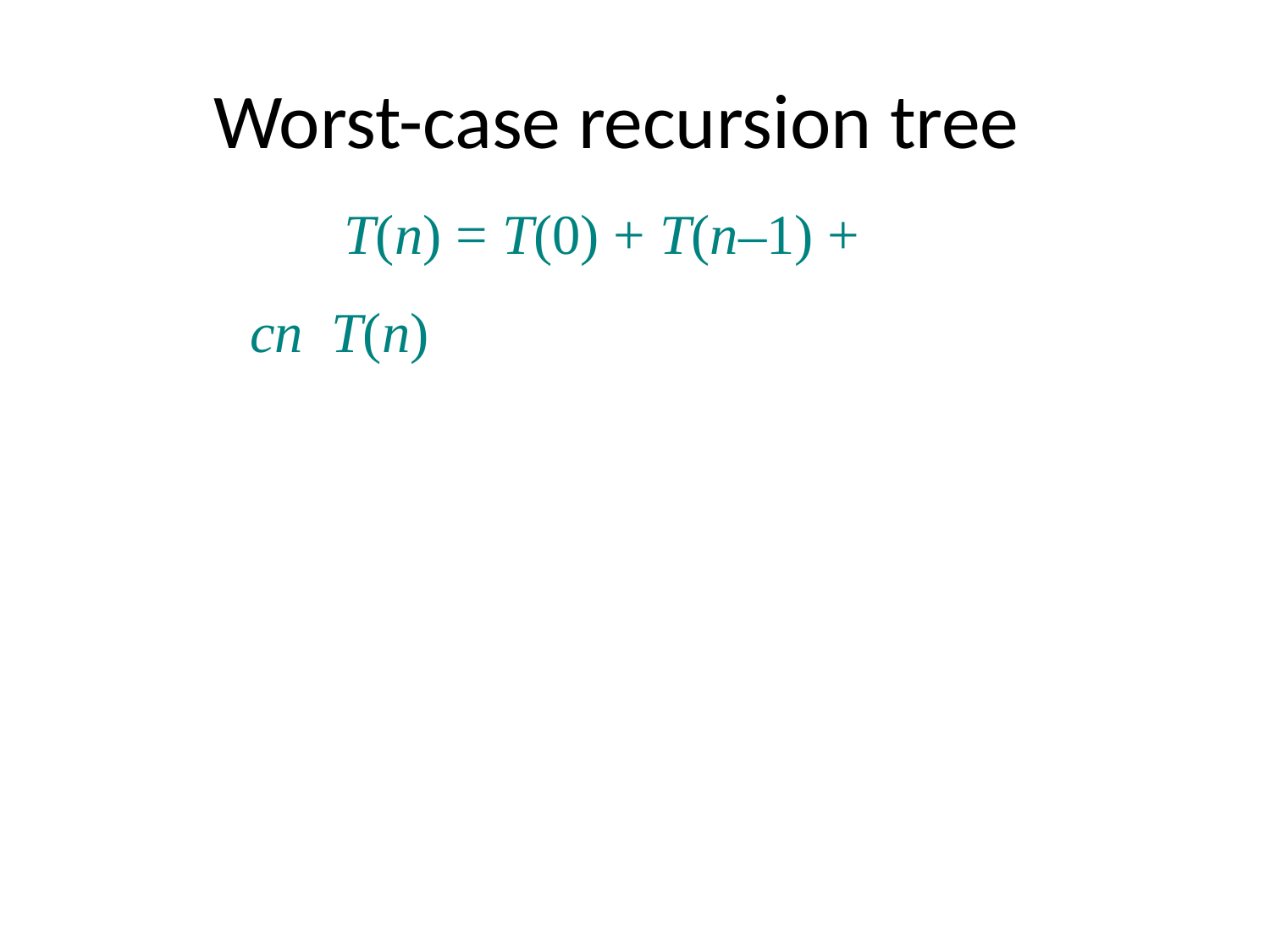

# Worst-case recursion tree
T(n) = T(0) + T(n–1) + cn  T(n)